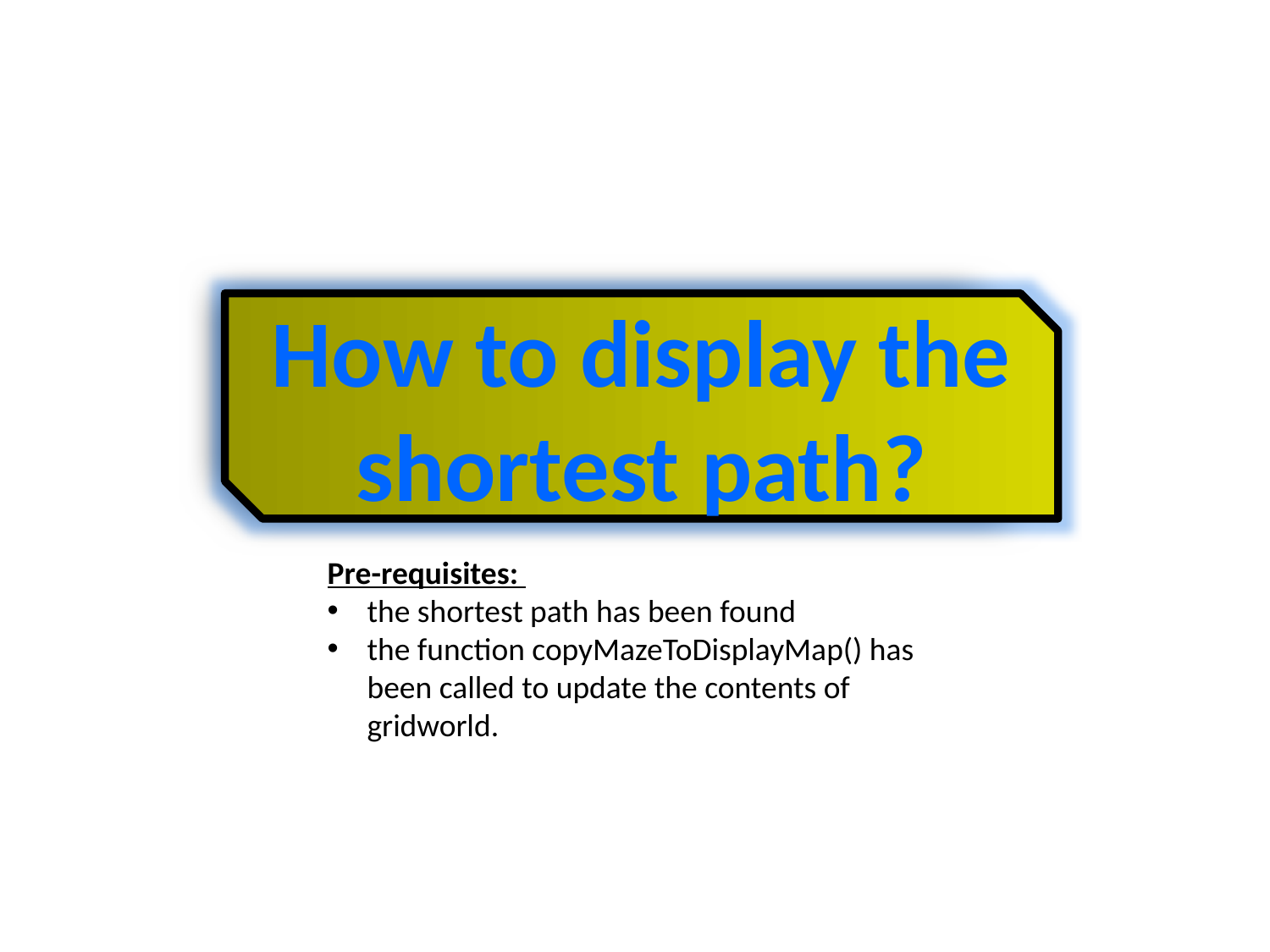

How to display the shortest path?
Pre-requisites:
the shortest path has been found
the function copyMazeToDisplayMap() has been called to update the contents of gridworld.